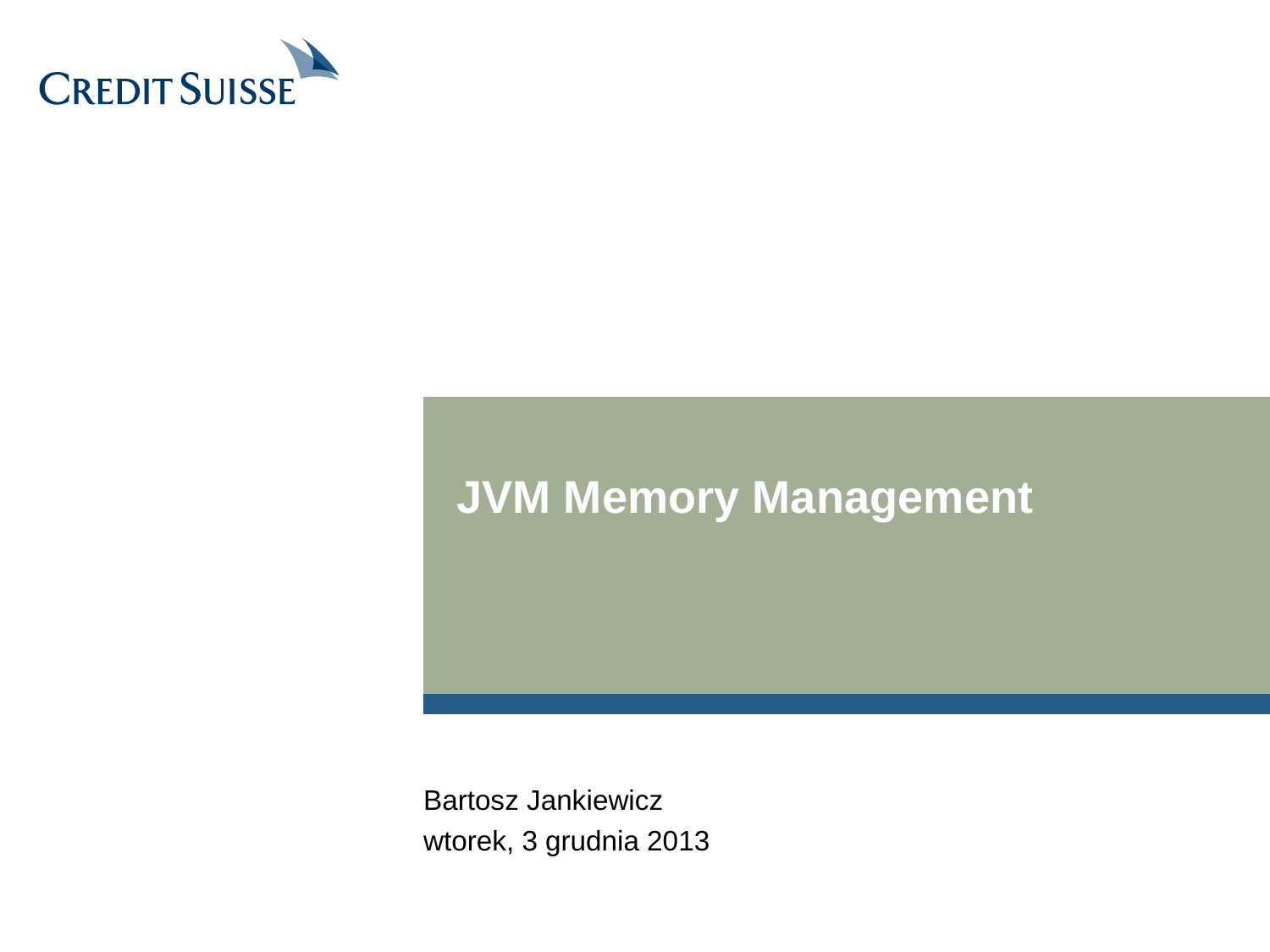

# JVM Memory Management

Bartosz Jankiewicz
wtorek, 3 grudnia 2013